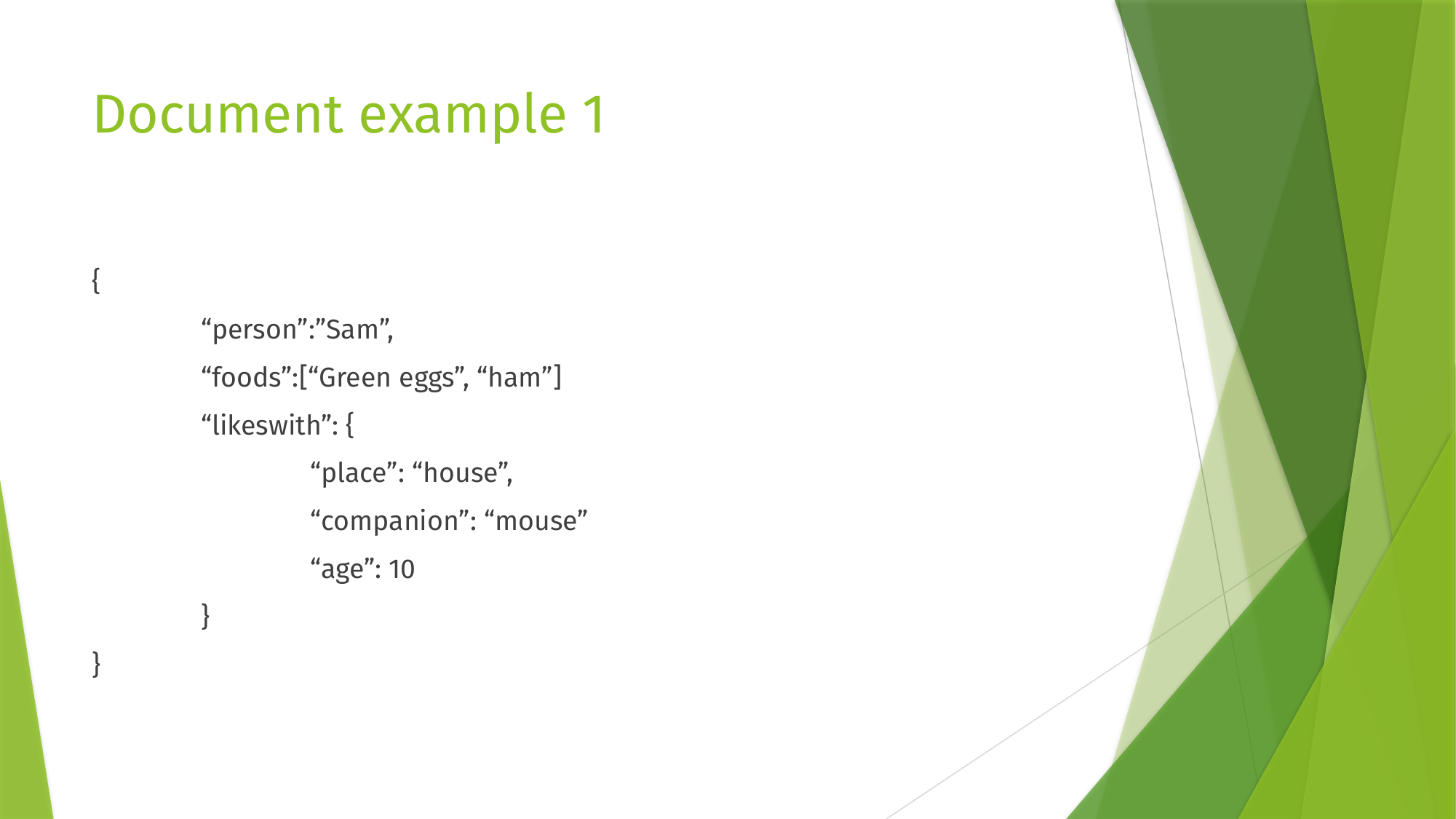

# Document example 1
{
	“person”:”Sam”,
	“foods”:[“Green eggs”, “ham”]
	“likeswith”: {
		“place”: “house”,
		“companion”: “mouse”
		“age”: 10
	}
}